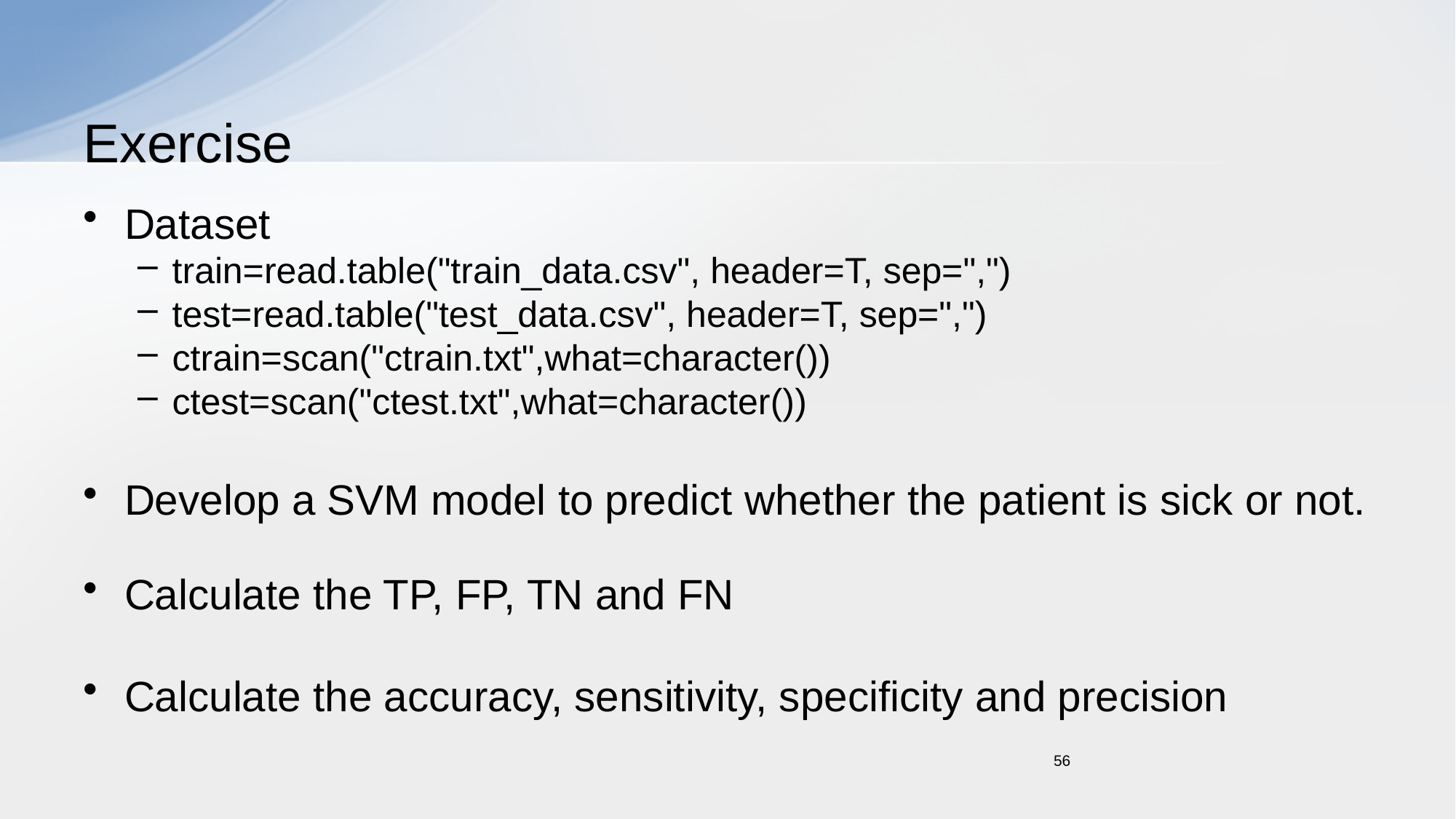

# Exercise
Dataset
train=read.table("train_data.csv", header=T, sep=",")
test=read.table("test_data.csv", header=T, sep=",")
ctrain=scan("ctrain.txt",what=character())
ctest=scan("ctest.txt",what=character())

Develop a SVM model to predict whether the patient is sick or not.

Calculate the TP, FP, TN and FN

Calculate the accuracy, sensitivity, specificity and precision

56